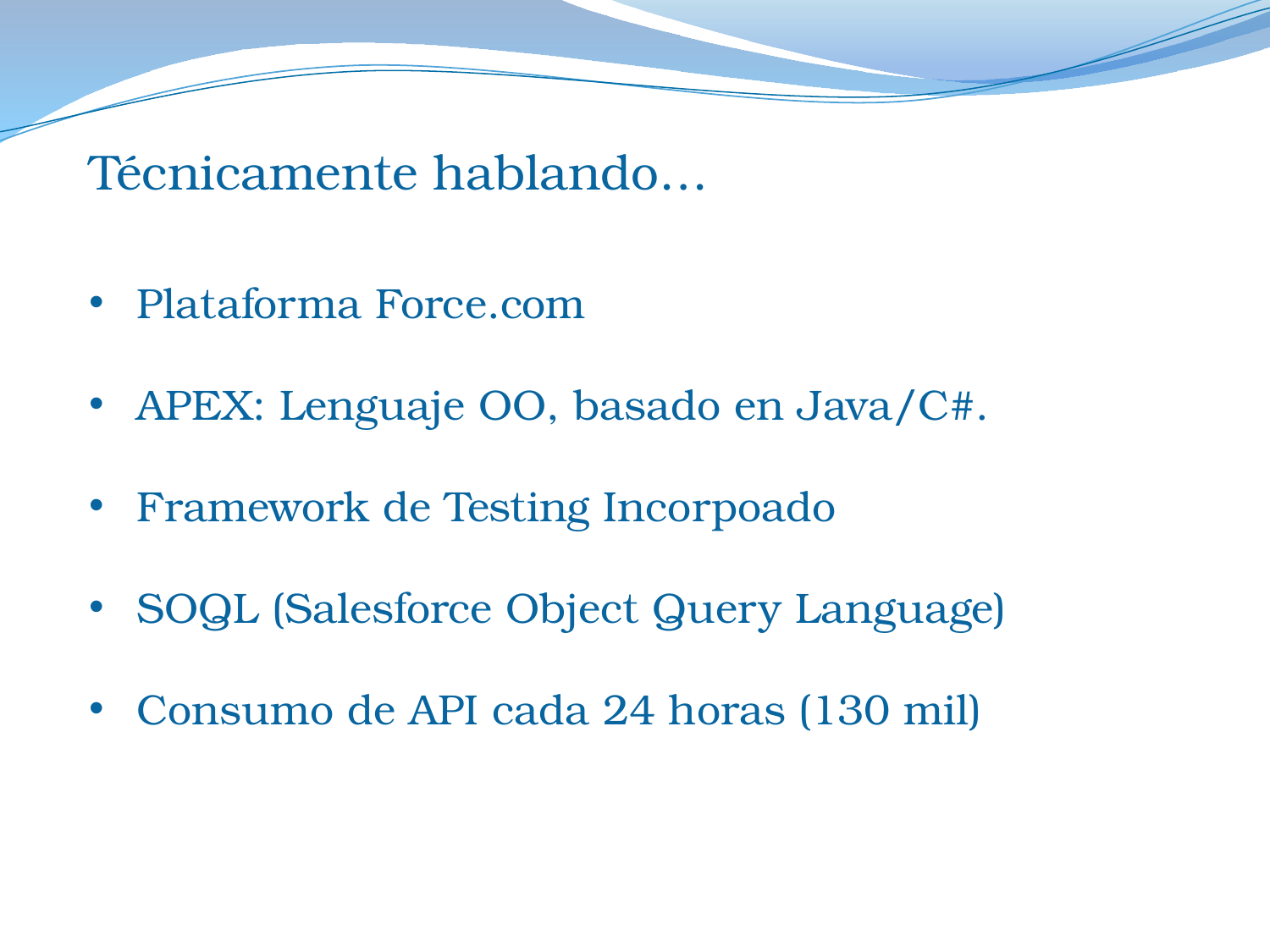

Técnicamente hablando…

Plataforma Force.com

APEX: Lenguaje OO, basado en Java/C#.

Framework de Testing Incorpoado

SOQL (Salesforce Object Query Language)

Consumo de API cada 24 horas (130 mil)